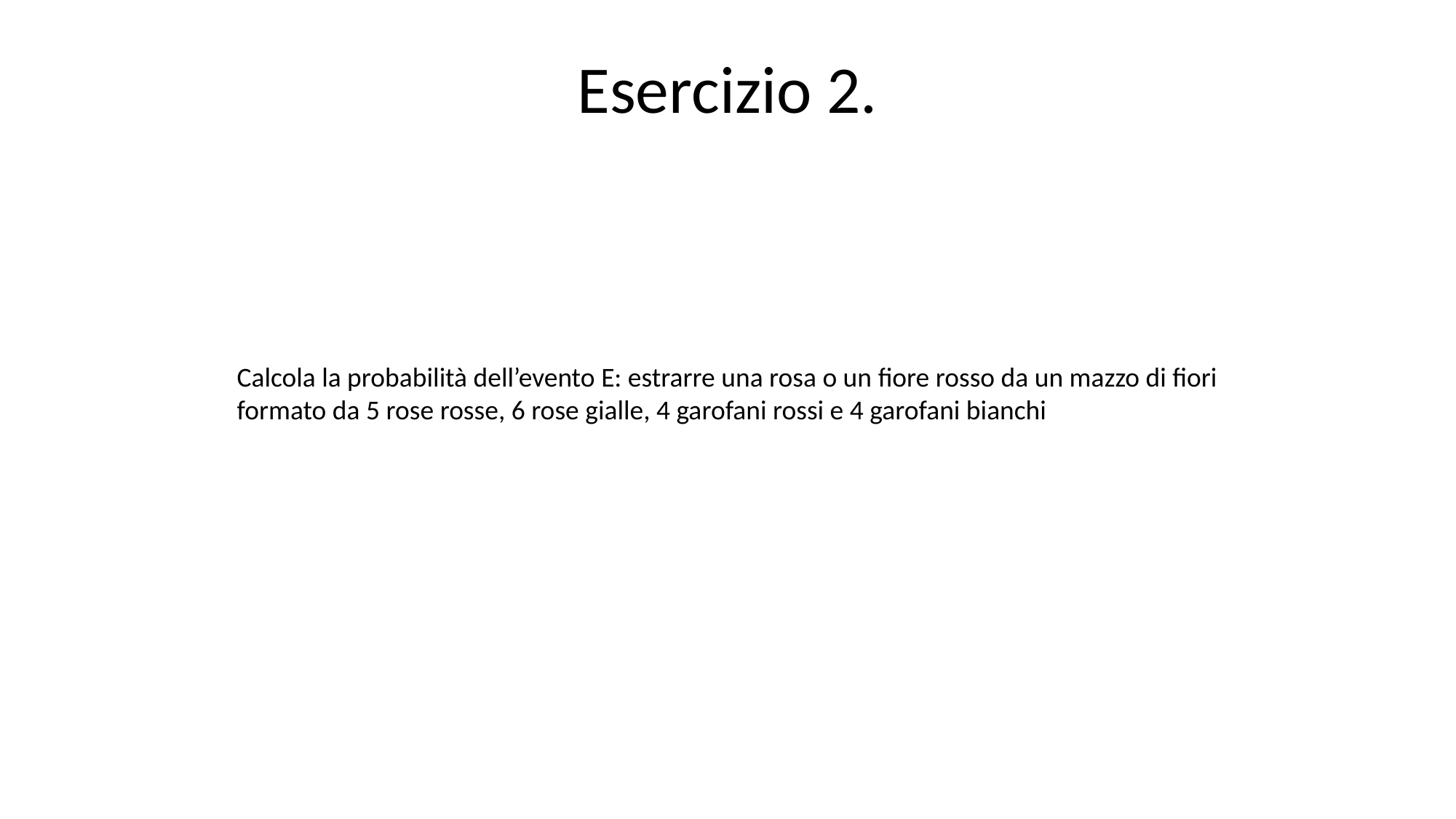

# Esercizio 2.
Calcola la probabilità dell’evento E: estrarre una rosa o un fiore rosso da un mazzo di fiori formato da 5 rose rosse, 6 rose gialle, 4 garofani rossi e 4 garofani bianchi